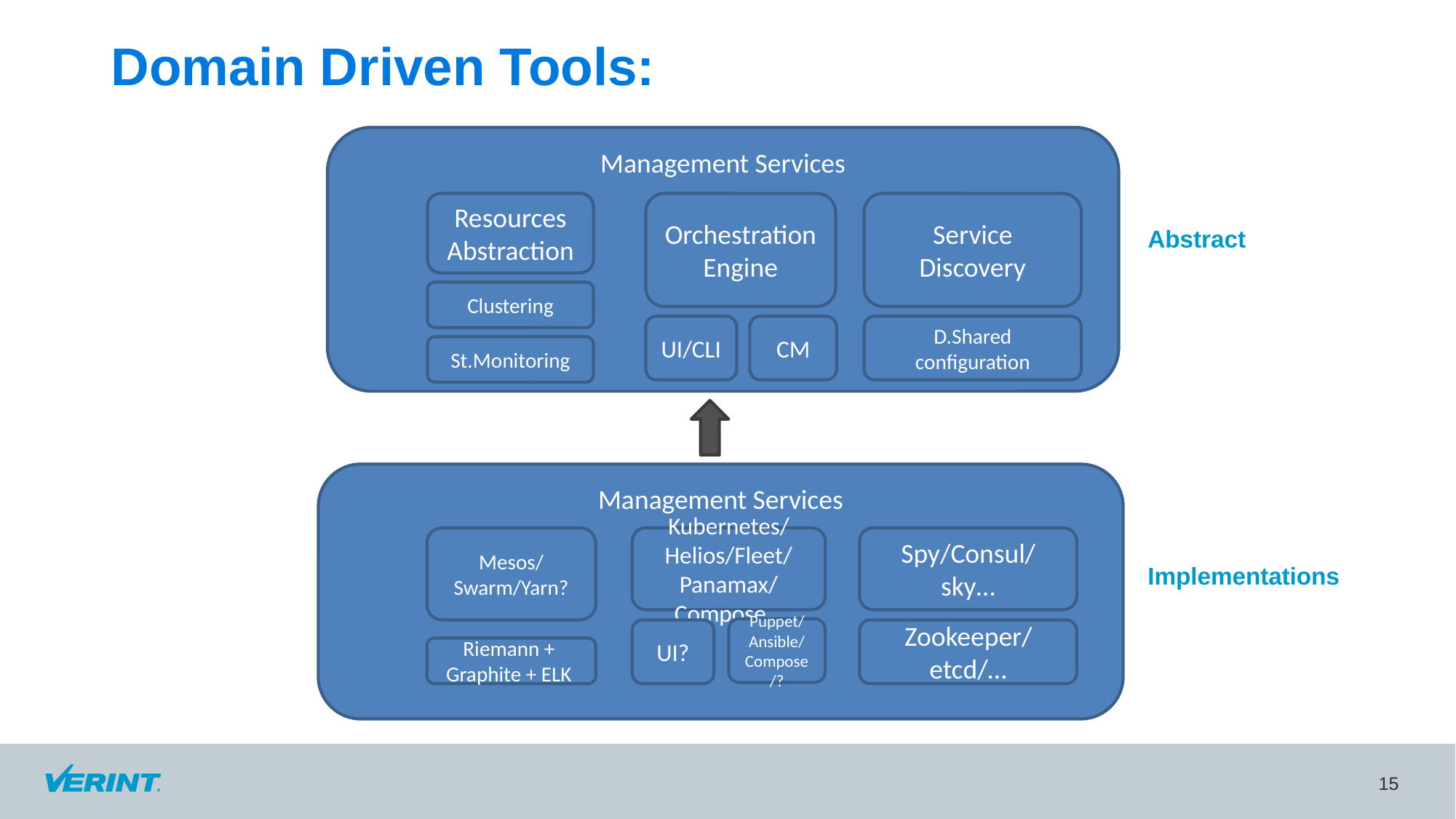

# Domain Driven Tools:
Management Services

Orchestration Engine
Service Discovery
Resources Abstraction
Abstract
Clustering
D.Shared configuration
UI/CLI
CM
St.Monitoring

Management Services
Mesos/Swarm/Yarn?
Kubernetes/Helios/Fleet/Panamax/Compose…
Spy/Consul/sky…
Zookeeper/etcd/…
Puppet/Ansible/Compose/?
UI?
Implementations
Riemann +  Graphite + ELK
15